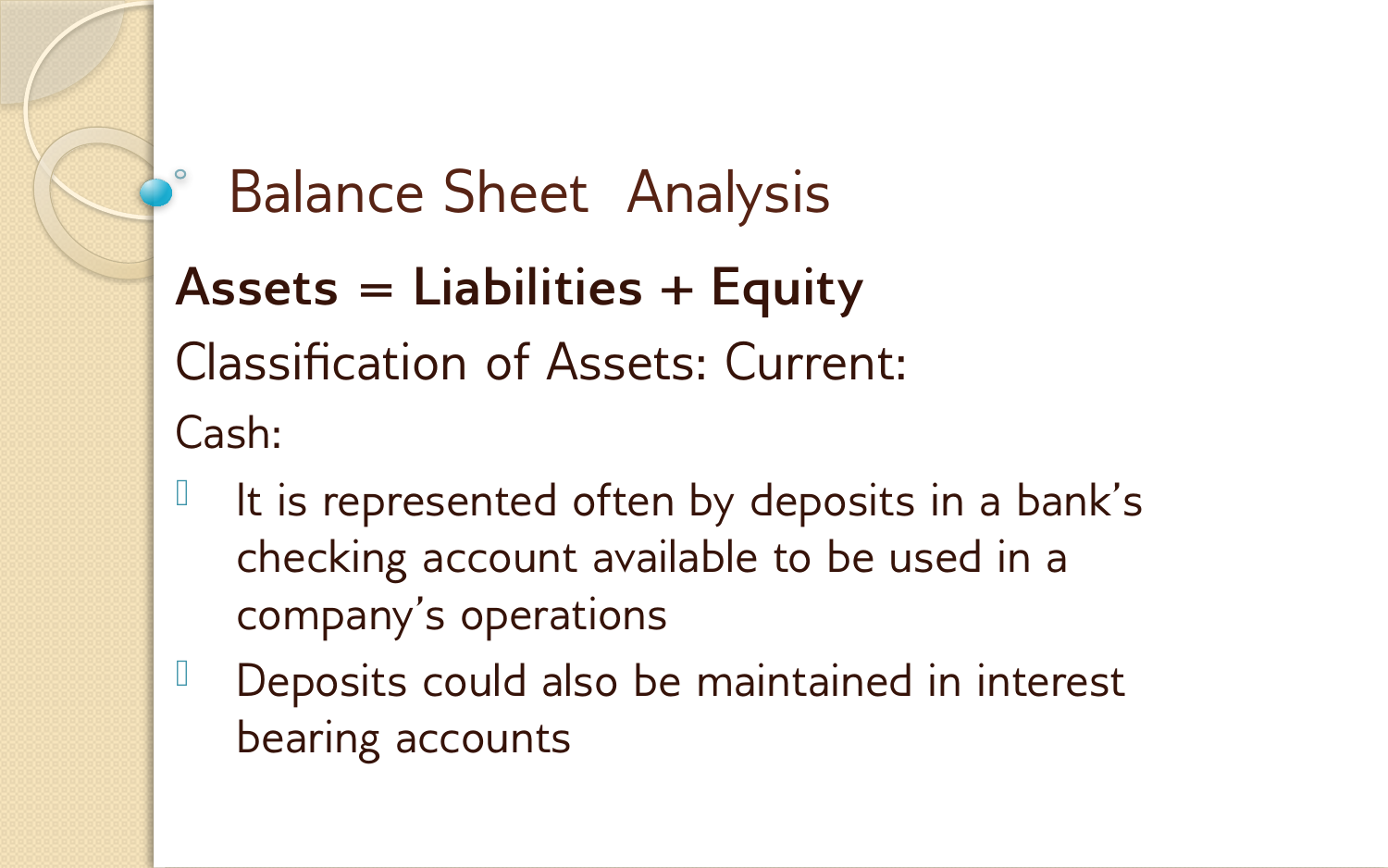

# Balance Sheet  Analysis
Assets = Liabilities + Equity
Classification of Assets: Current:
Cash:
It is represented often by deposits in a bank’s checking account available to be used in a company’s operations
Deposits could also be maintained in interest bearing accounts